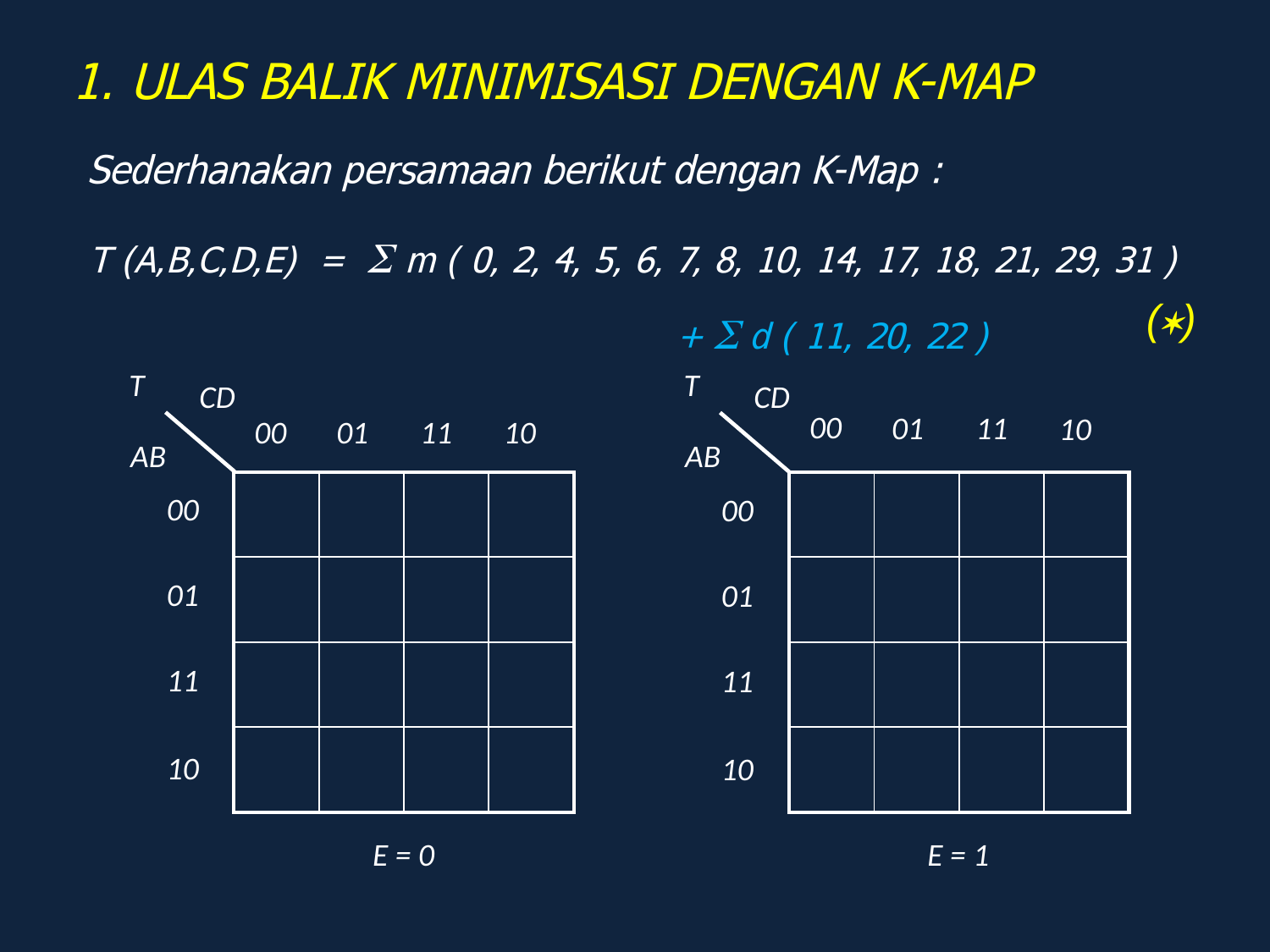

# 1. ULAS BALIK MINIMISASI DENGAN K-MAP
Sederhanakan persamaan berikut dengan K-Map :
T (A,B,C,D,E)  =  Σ m ( 0, 2, 4, 5, 6, 7, 8, 10, 14, 17, 18, 21, 29, 31 ) 		+ Σ d ( 11, 20, 22 )
(∗)
T
CD
00
01
11
10

AB
00
01
11
10
T
CD
00
01
11
10

AB
00
01
11
10
E = 0
E = 1
|  |  |  |  |
| --- | --- | --- | --- |
|  |  |  |  |
|  |  |  |  |
|  |  |  |  |
|  |  |  |  |
| --- | --- | --- | --- |
|  |  |  |  |
|  |  |  |  |
|  |  |  |  |